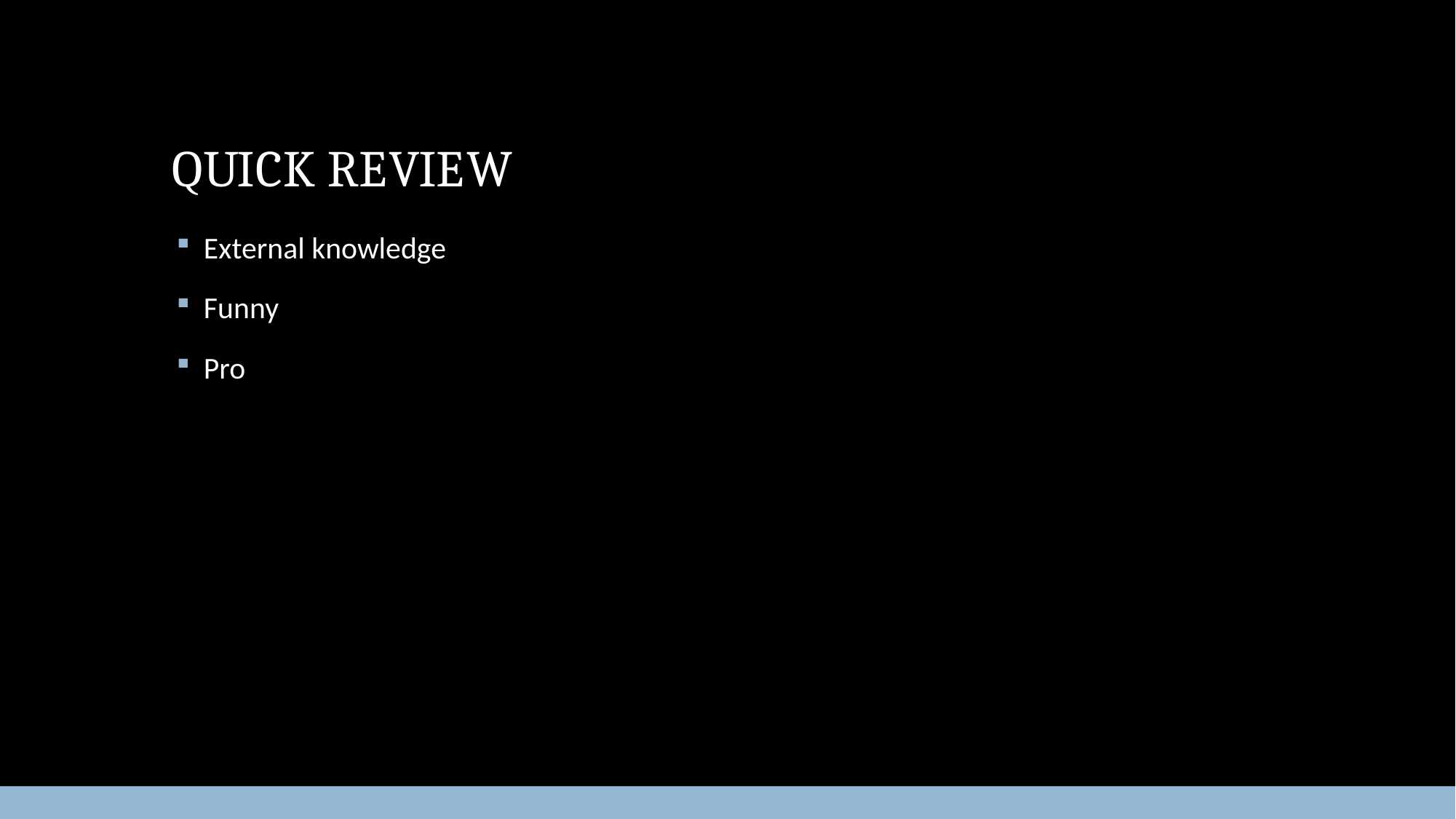

# QUICK REVIEW
External knowledge
Funny
Pro